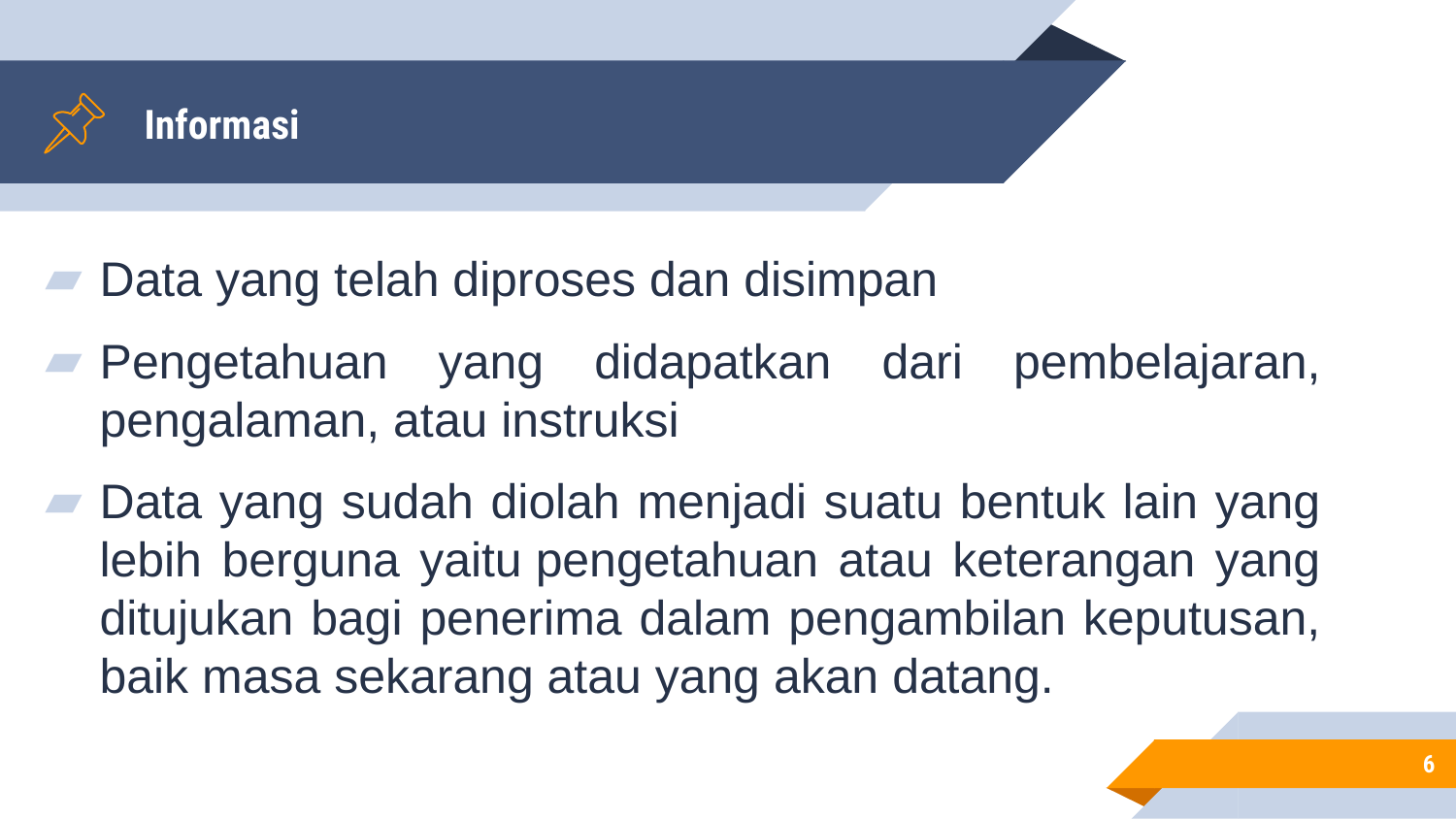

# Informasi

Data yang telah diproses dan disimpan
Pengetahuan yang didapatkan dari pembelajaran, pengalaman, atau instruksi
Data yang sudah diolah menjadi suatu bentuk lain yang lebih berguna yaitu pengetahuan atau keterangan yang ditujukan bagi penerima dalam pengambilan keputusan, baik masa sekarang atau yang akan datang.
6